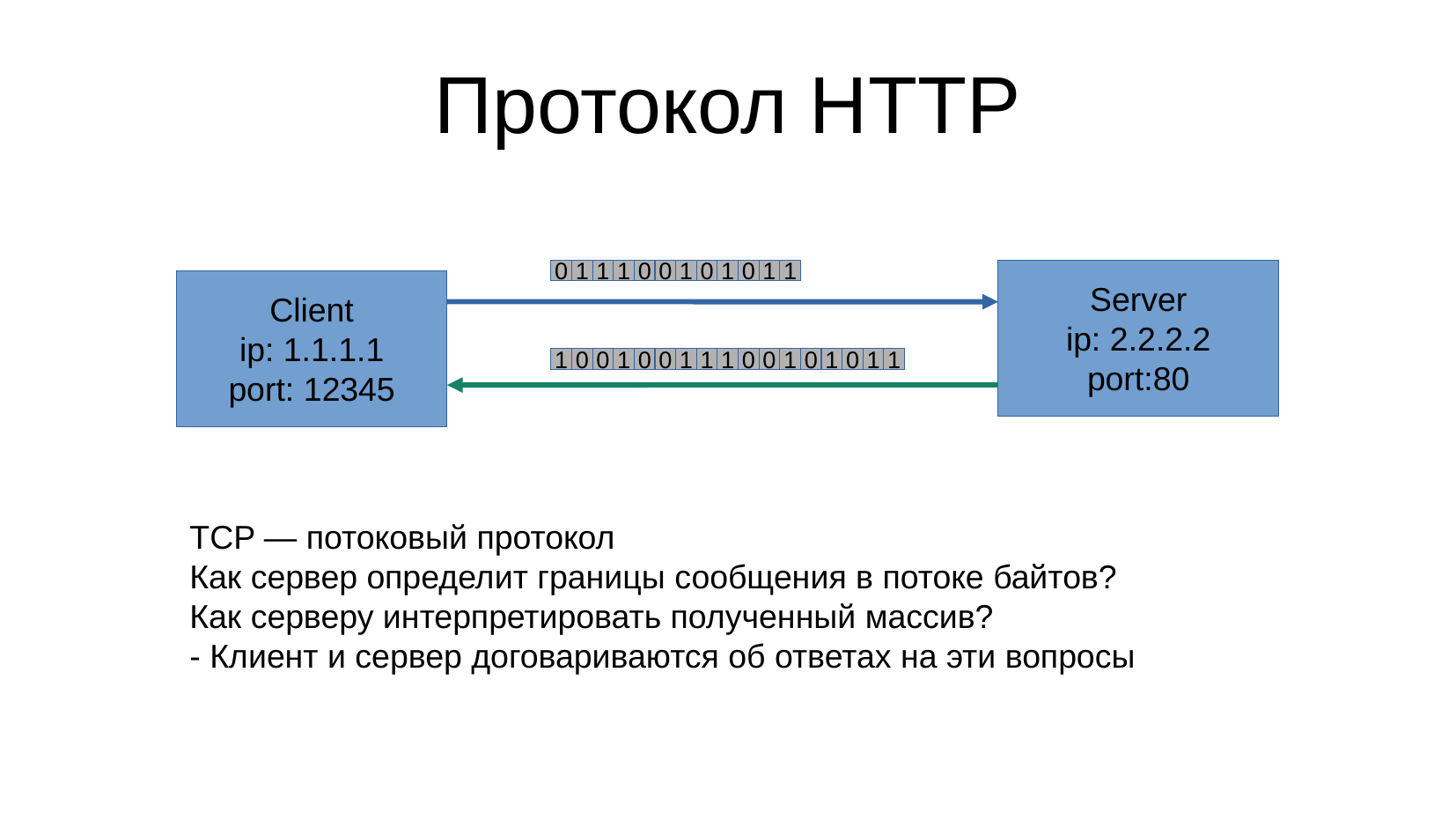

Протокол HTTP
0
1
1
1
0
0
1
0
1
0
1
1
Server
ip: 2.2.2.2
port:80
Client
ip: 1.1.1.1
port: 12345

1
0
0
1
0
0
1
1
1
0
0
1
0
1
0
1
1

TCP — потоковый протокол
Как сервер определит границы сообщения в потоке байтов?
Как серверу интерпретировать полученный массив?
- Клиент и сервер договариваются об ответах на эти вопросы